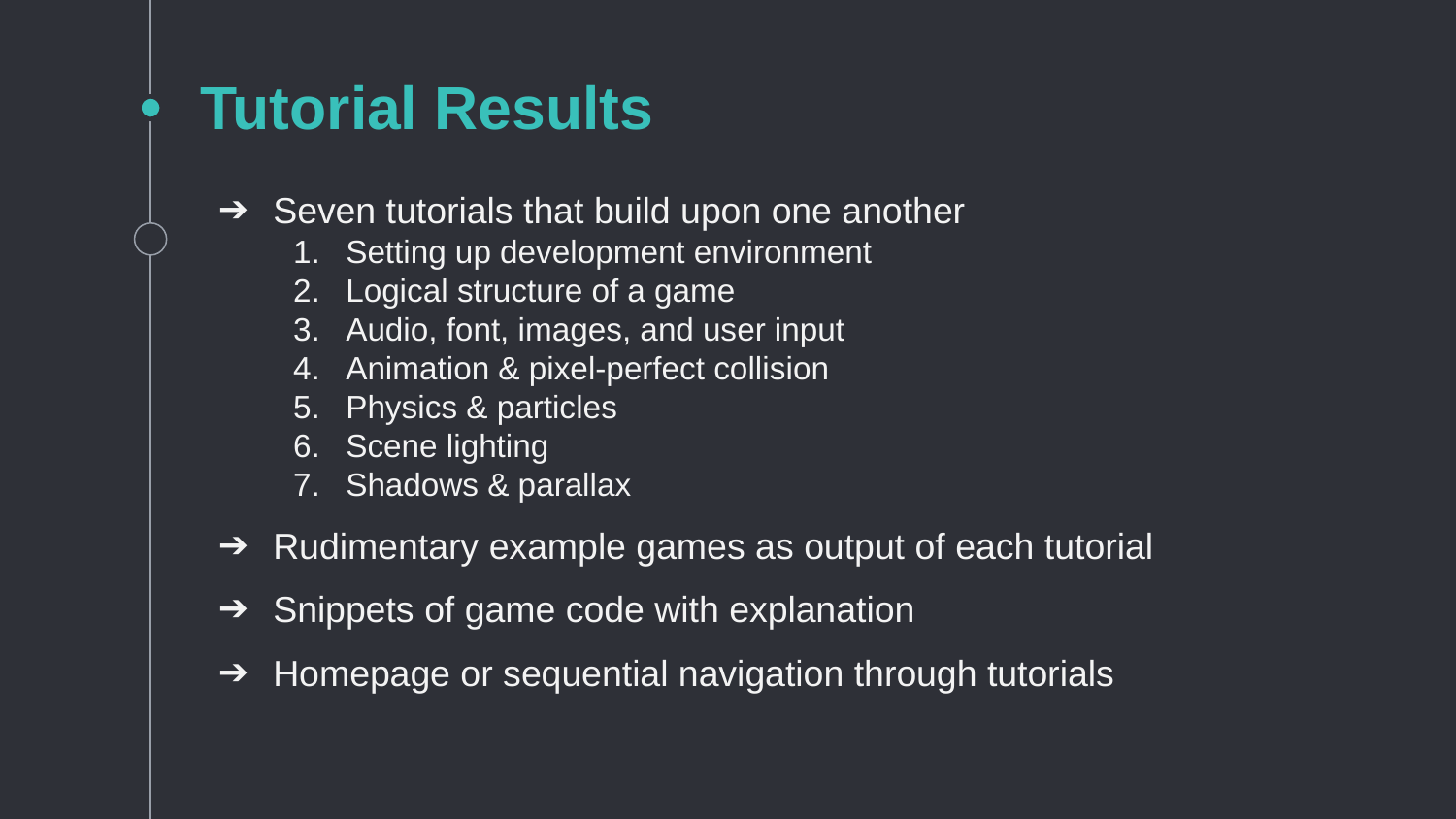

# Tutorial Results
Seven tutorials that build upon one another
Setting up development environment
Logical structure of a game
Audio, font, images, and user input
Animation & pixel-perfect collision
Physics & particles
Scene lighting
Shadows & parallax
Rudimentary example games as output of each tutorial
Snippets of game code with explanation
Homepage or sequential navigation through tutorials